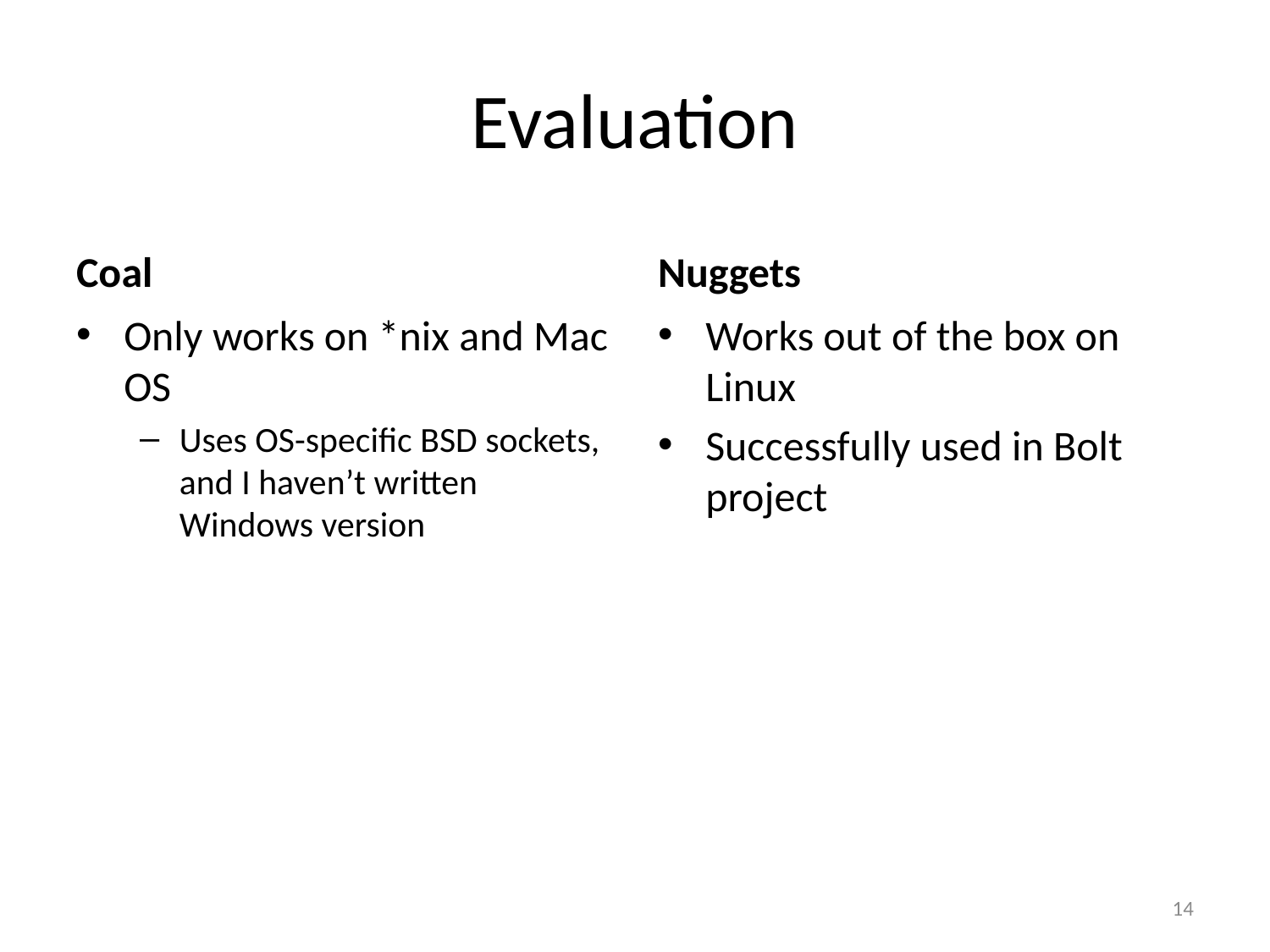

# Evaluation
Coal
Nuggets
Only works on *nix and Mac OS
Uses OS-specific BSD sockets, and I haven’t written Windows version
Works out of the box on Linux
Successfully used in Bolt project
14